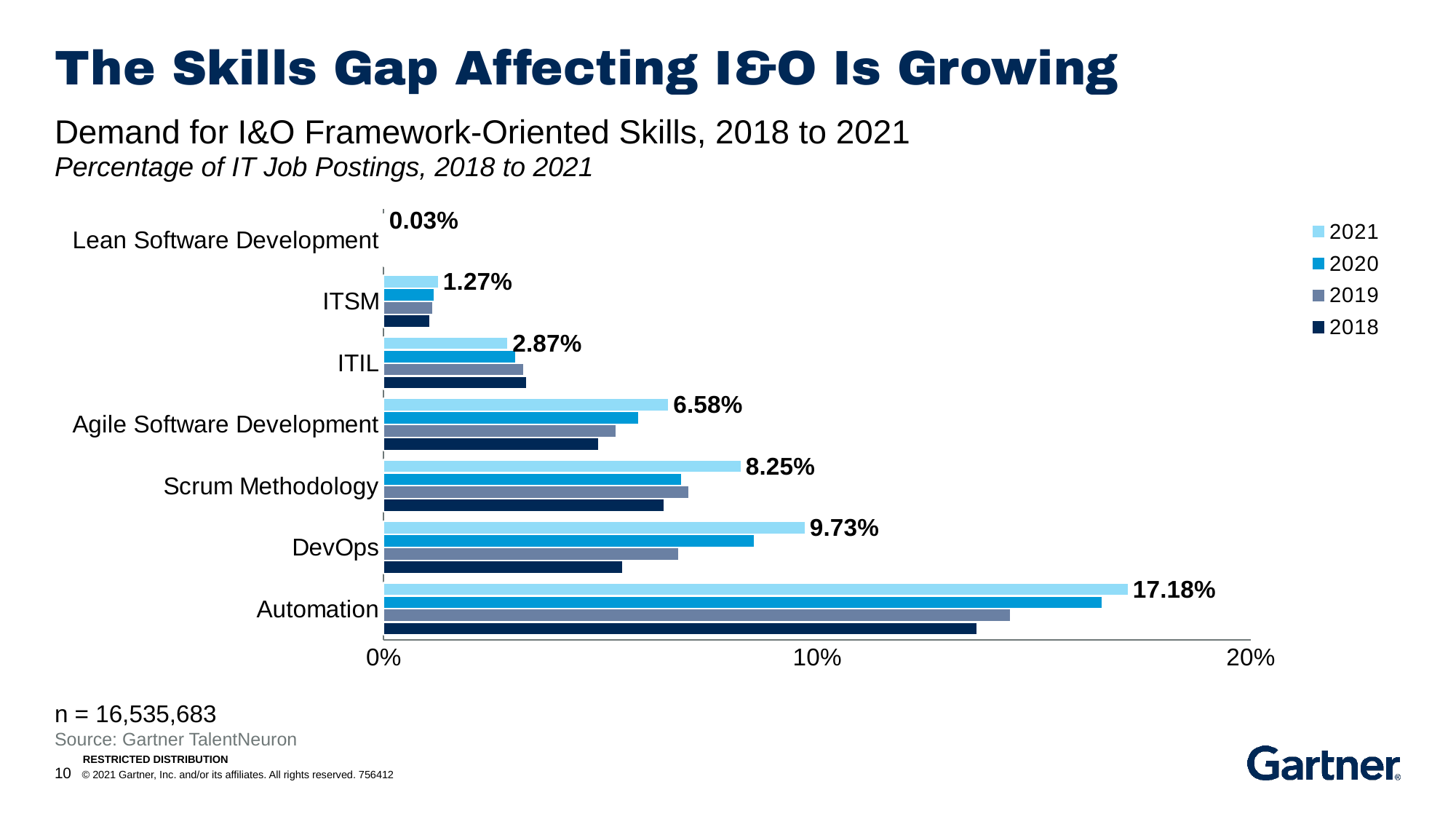

# The Skills Gap Affecting I&O Is Growing
Demand for I&O Framework-Oriented Skills, 2018 to 2021
Percentage of IT Job Postings, 2018 to 2021

### Chart

| Category | 2018 | 2019 | 2020 | 2021 |
|---|---|---|---|---|
| Automation | 0.1369 | 0.1446 | 0.1658 | 0.1718 |
| DevOps | 0.0552 | 0.068 | 0.0856 | 0.0973 |
| Scrum Methodology | 0.0648 | 0.0705 | 0.0688 | 0.0825 |
| Agile Software Development | 0.0496 | 0.0537 | 0.0588 | 0.0658 |
| ITIL | 0.033 | 0.0323 | 0.0305 | 0.0287 |
| ITSM | 0.0107 | 0.0114 | 0.0117 | 0.0127 |
| Lean Software Development | 0.0003 | 0.0003 | 0.0002 | 0.0003 |
n = 16,535,683
Source: Gartner TalentNeuron